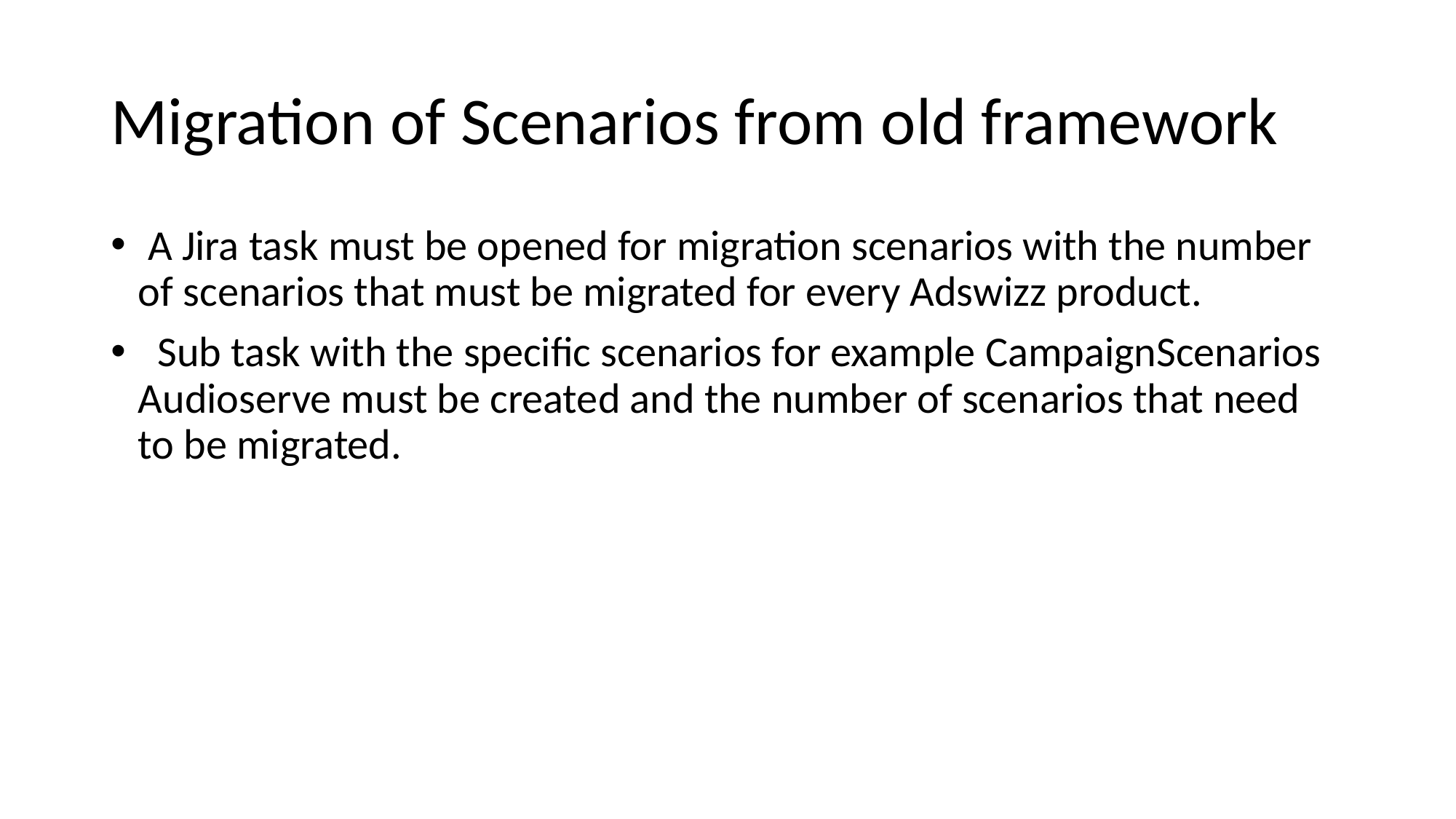

# Migration of Scenarios from old framework
 A Jira task must be opened for migration scenarios with the number of scenarios that must be migrated for every Adswizz product.
  Sub task with the specific scenarios for example CampaignScenarios Audioserve must be created and the number of scenarios that need to be migrated.